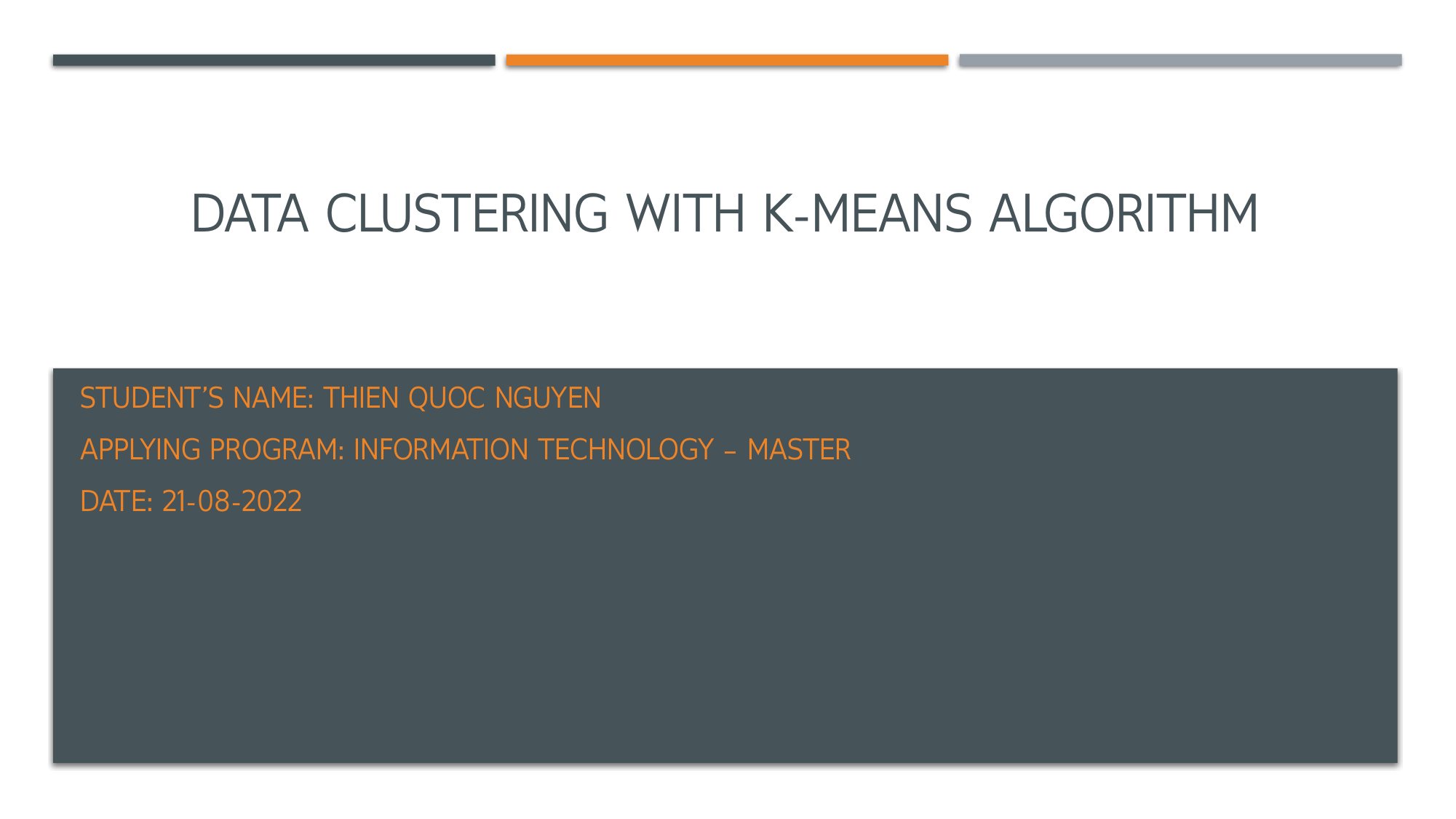

# Data clustering with k-means algorithm
Student’s name: thien quoc Nguyen
Applying program: information technology – master
Date: 21-08-2022